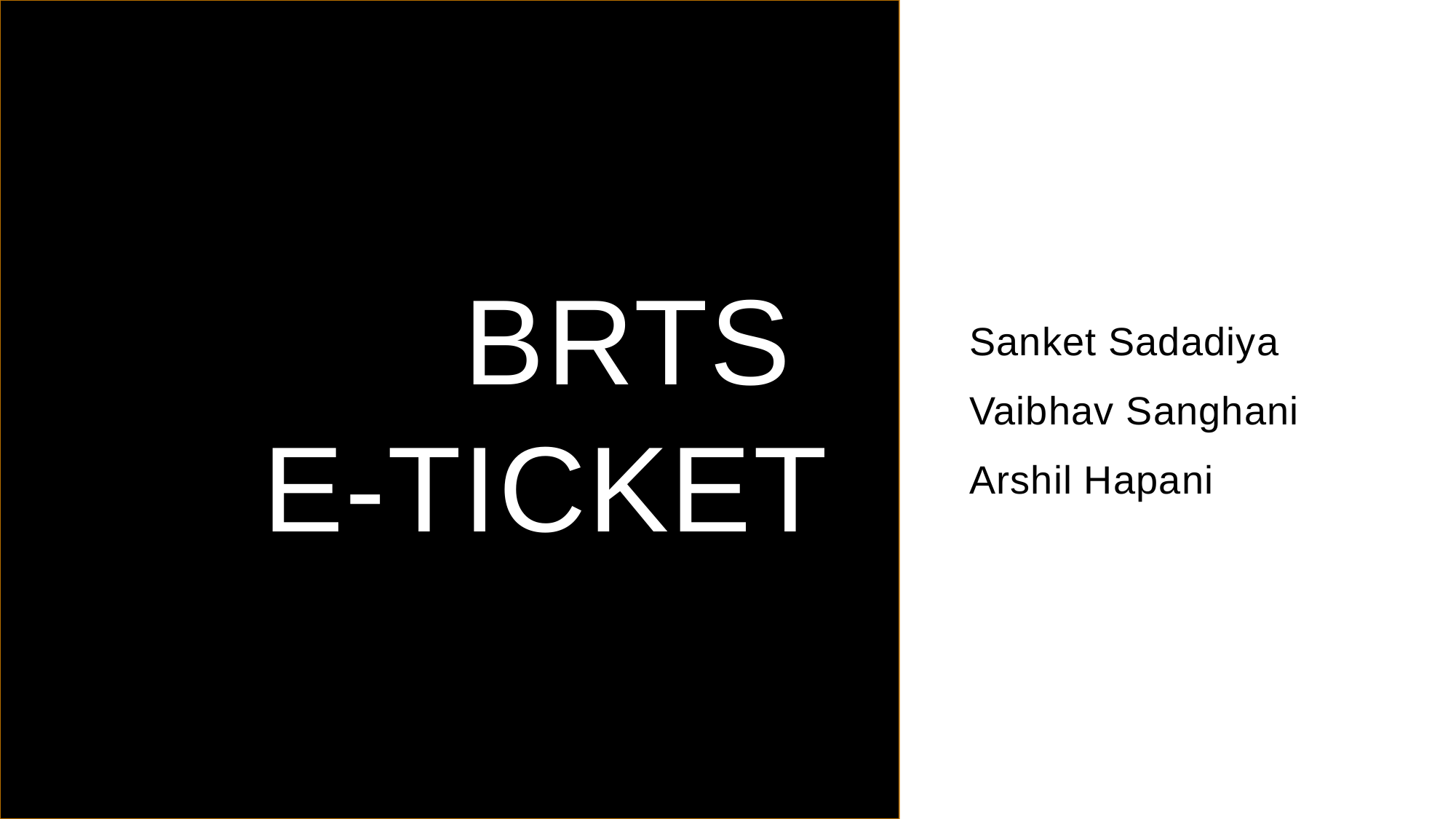

# BRTS E-Ticket
Sanket Sadadiya
Vaibhav Sanghani
Arshil Hapani